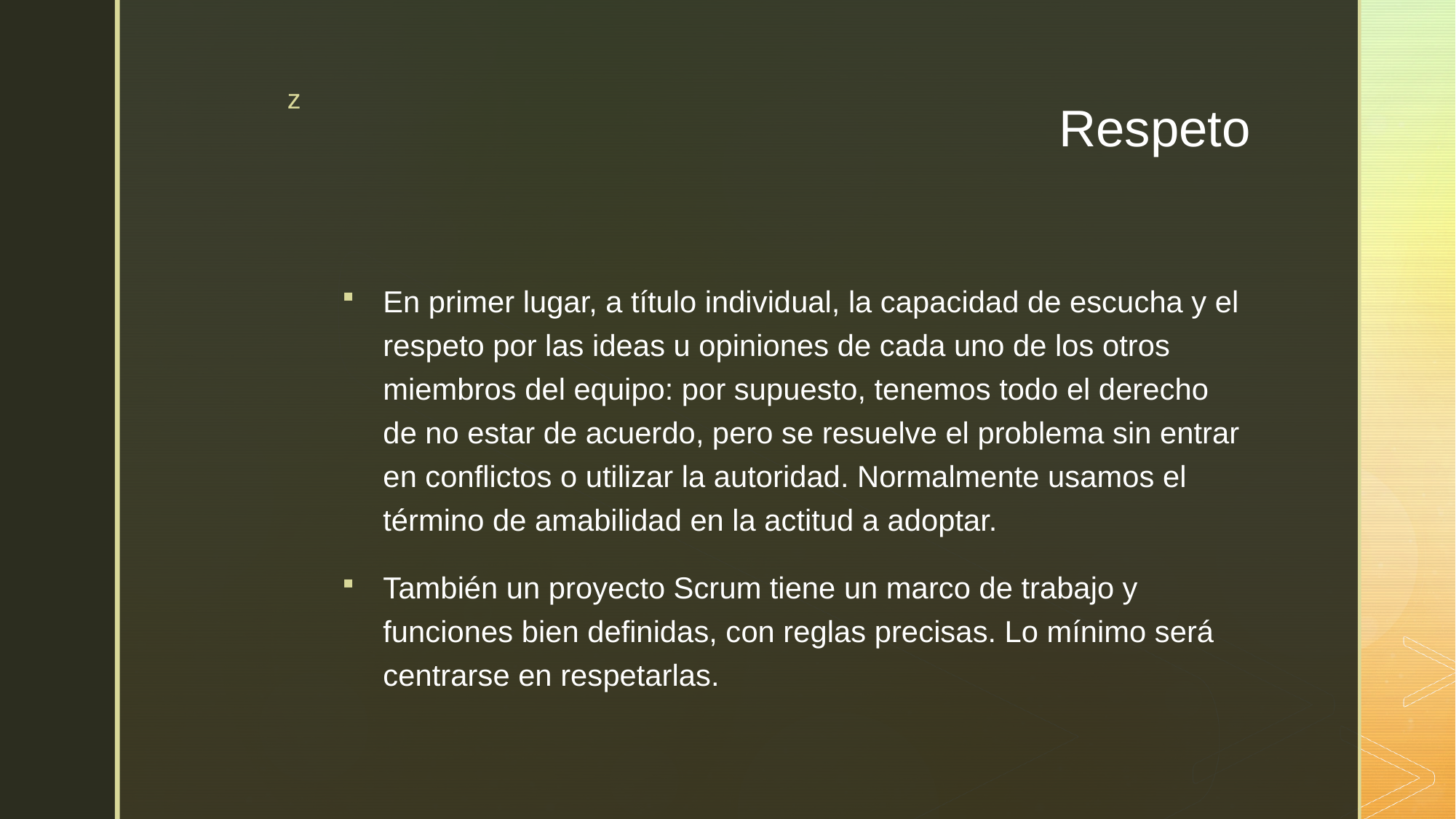

# Respeto
En primer lugar, a título individual, la capacidad de escucha y el respeto por las ideas u opiniones de cada uno de los otros miembros del equipo: por supuesto, tenemos todo el derecho de no estar de acuerdo, pero se resuelve el problema sin entrar en conflictos o utilizar la autoridad. Normalmente usamos el término de amabilidad en la actitud a adoptar.
También un proyecto Scrum tiene un marco de trabajo y funciones bien definidas, con reglas precisas. Lo mínimo será centrarse en respetarlas.